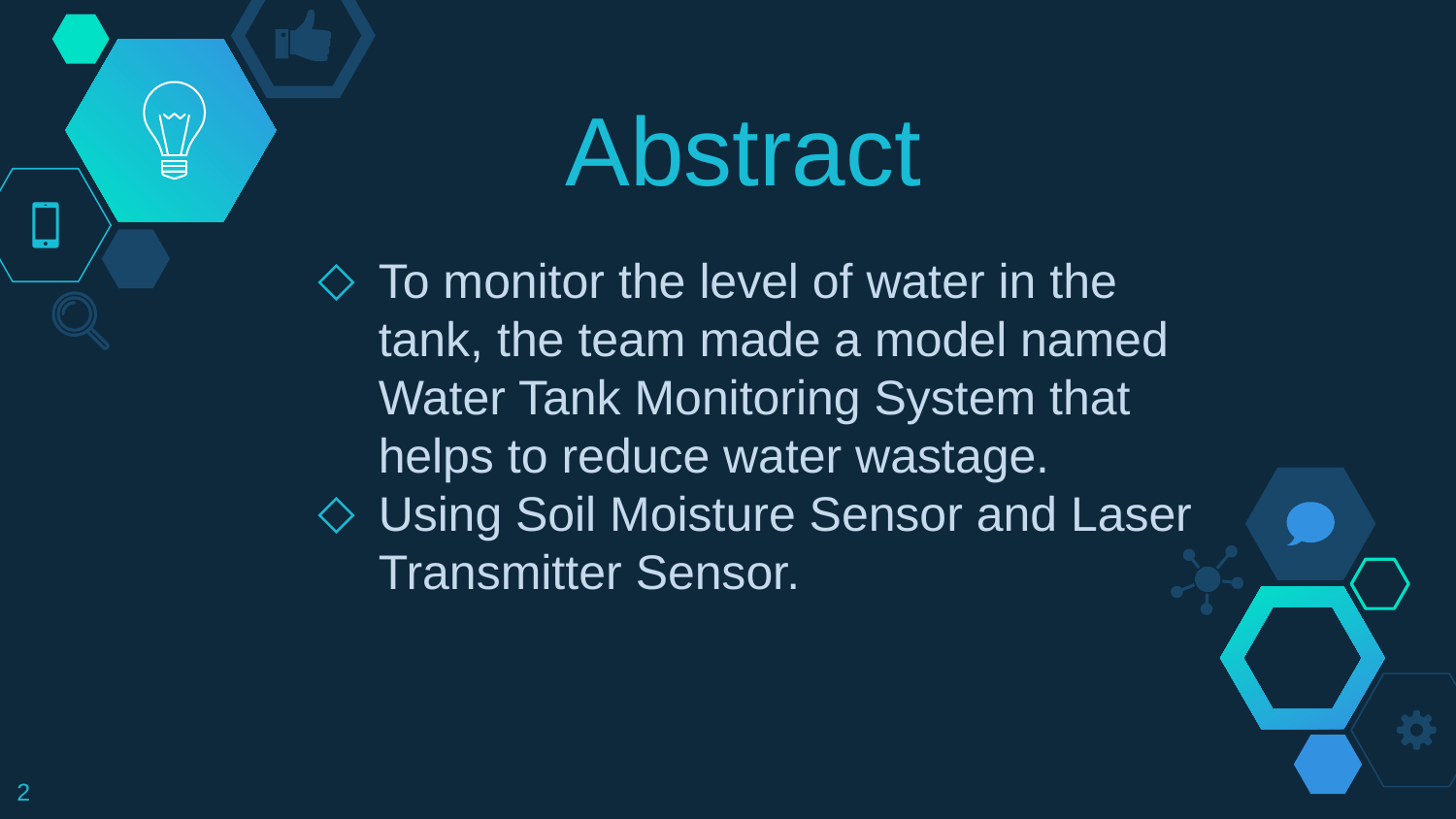

Abstract
To monitor the level of water in the tank, the team made a model named Water Tank Monitoring System that helps to reduce water wastage.
Using Soil Moisture Sensor and Laser Transmitter Sensor.

2